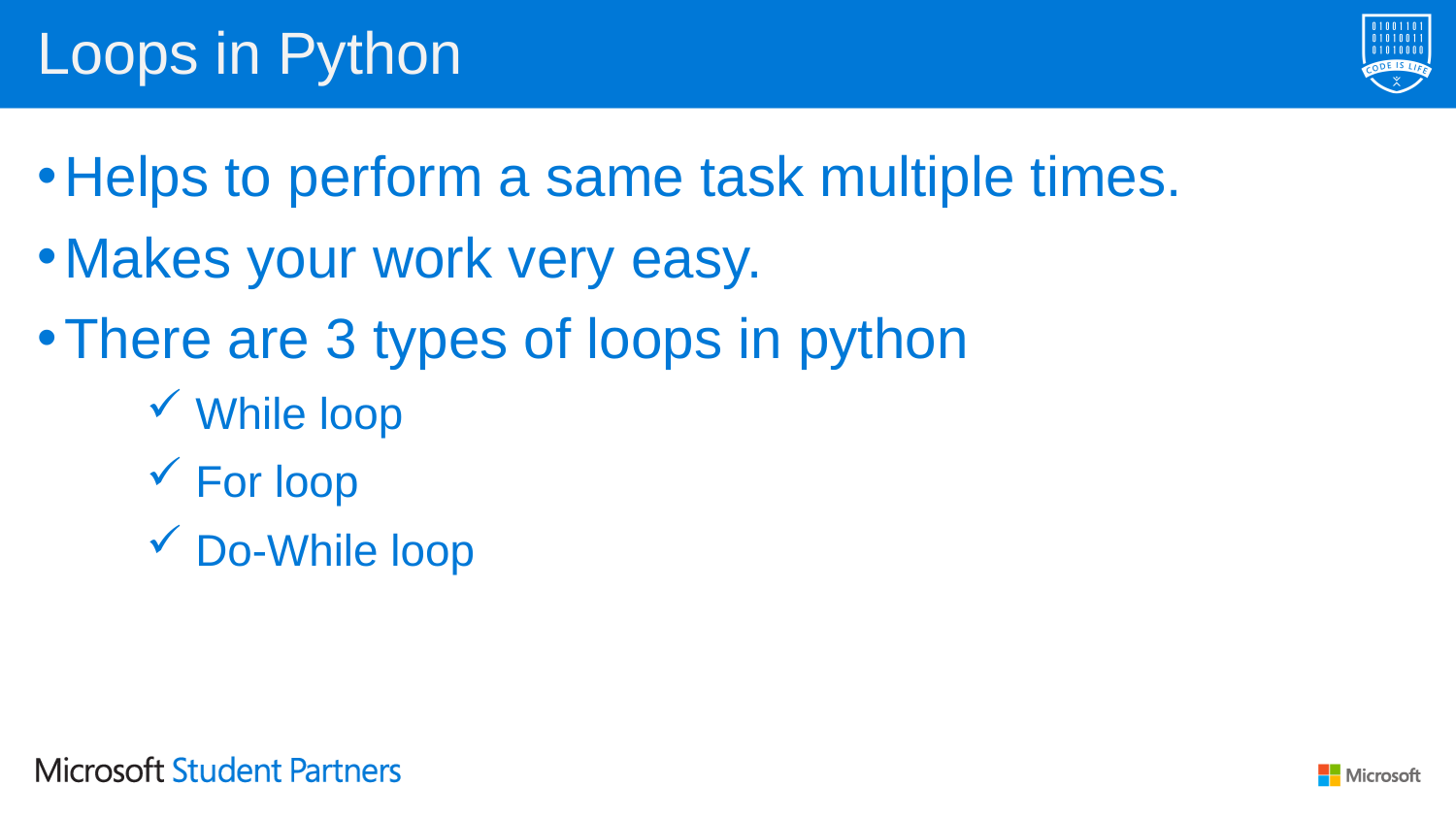

# Loops in Python
Helps to perform a same task multiple times.
Makes your work very easy.
There are 3 types of loops in python
 While loop
 For loop
 Do-While loop